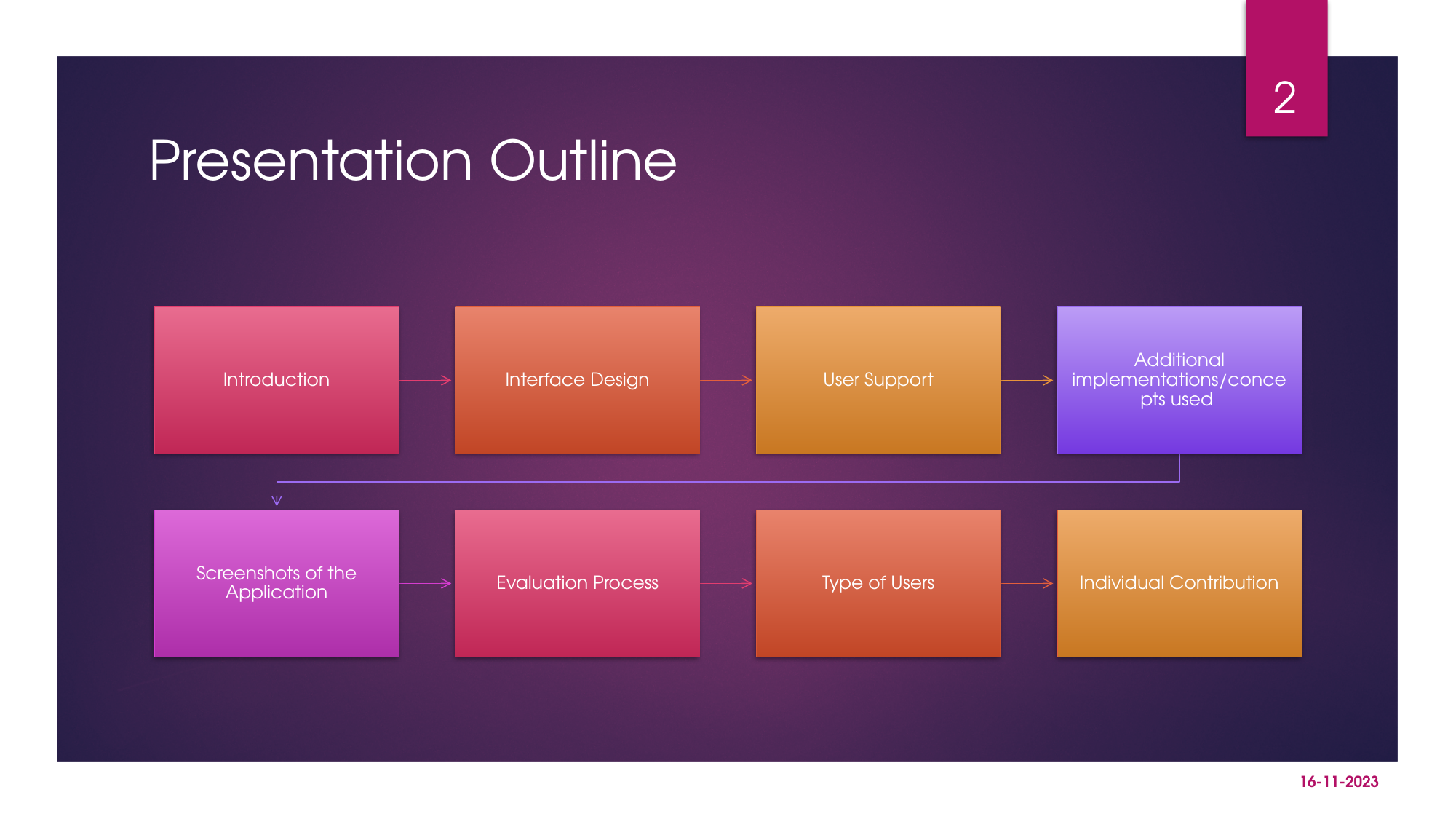

2
# Presentation Outline

Introduction

Interface Design

User Support

Additional implementations/concepts used

Screenshots of the Application

Evaluation Process

Type of Users
Individual Contribution
16-11-2023